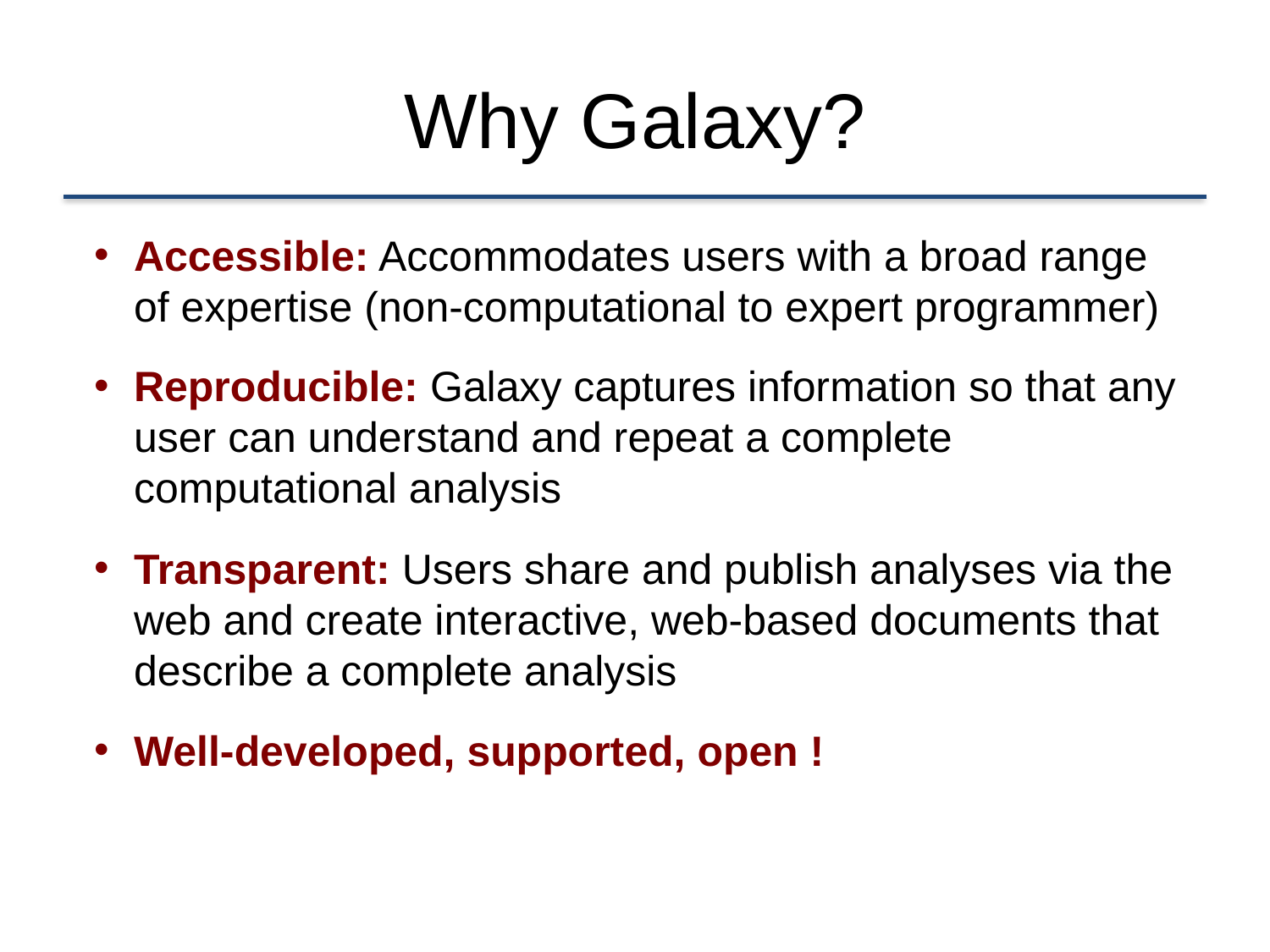

# Why Galaxy?
Accessible: Accommodates users with a broad range of expertise (non-computational to expert programmer)
Reproducible: Galaxy captures information so that any user can understand and repeat a complete computational analysis
Transparent: Users share and publish analyses via the web and create interactive, web-based documents that describe a complete analysis
Well-developed, supported, open !